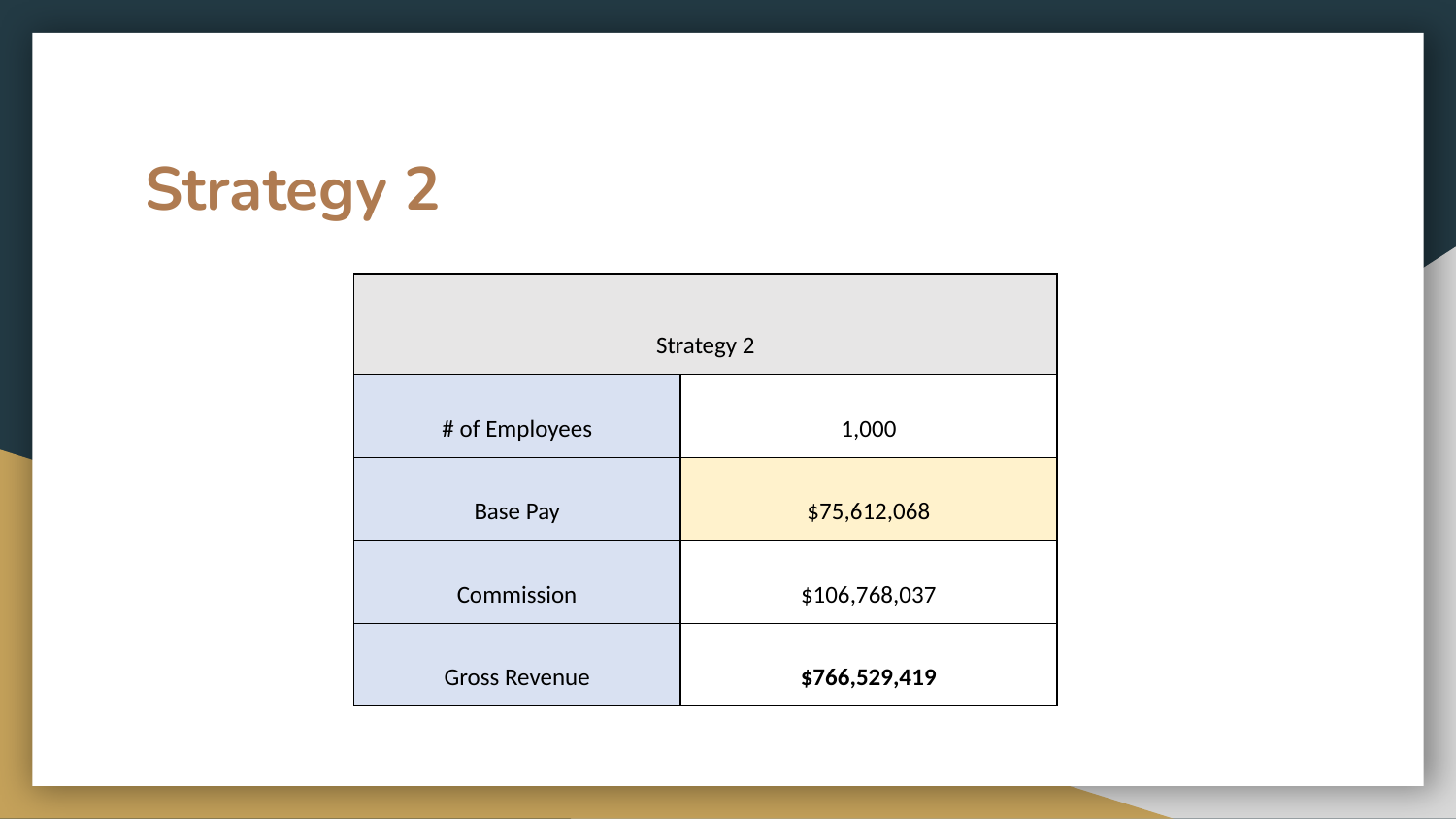

# Strategy 2
| Strategy 2 |  |
| --- | --- |
| # of Employees | 1,000 |
| Base Pay | $75,612,068 |
| Commission | $106,768,037 |
| Gross Revenue | $766,529,419 |